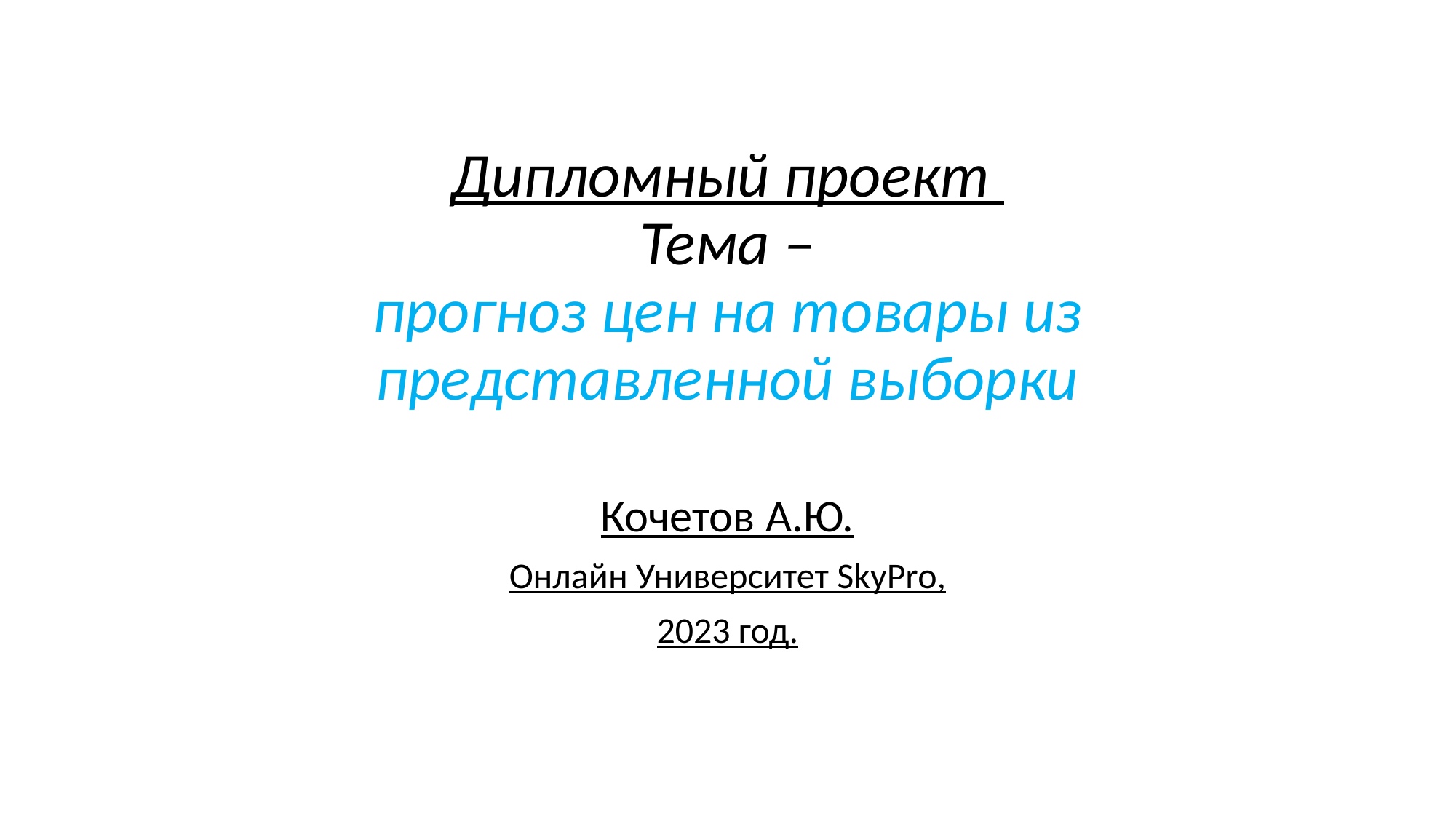

# Дипломный проект Тема – прогноз цен на товары из представленной выборки
Кочетов А.Ю.
Онлайн Университет SkyPro,
2023 год.